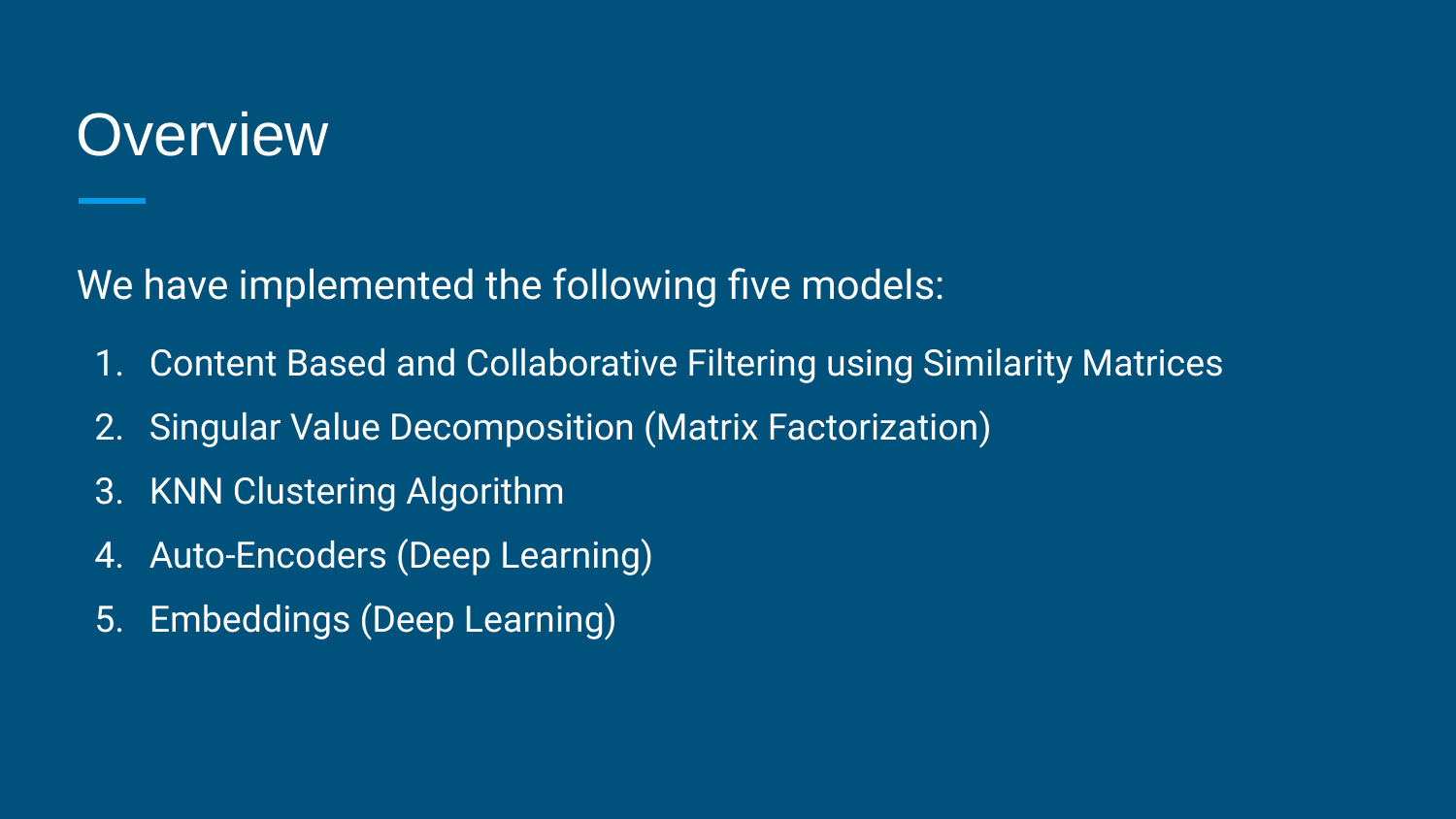

# Overview
We have implemented the following five models:
Content Based and Collaborative Filtering using Similarity Matrices
Singular Value Decomposition (Matrix Factorization)
KNN Clustering Algorithm
Auto-Encoders (Deep Learning)
Embeddings (Deep Learning)